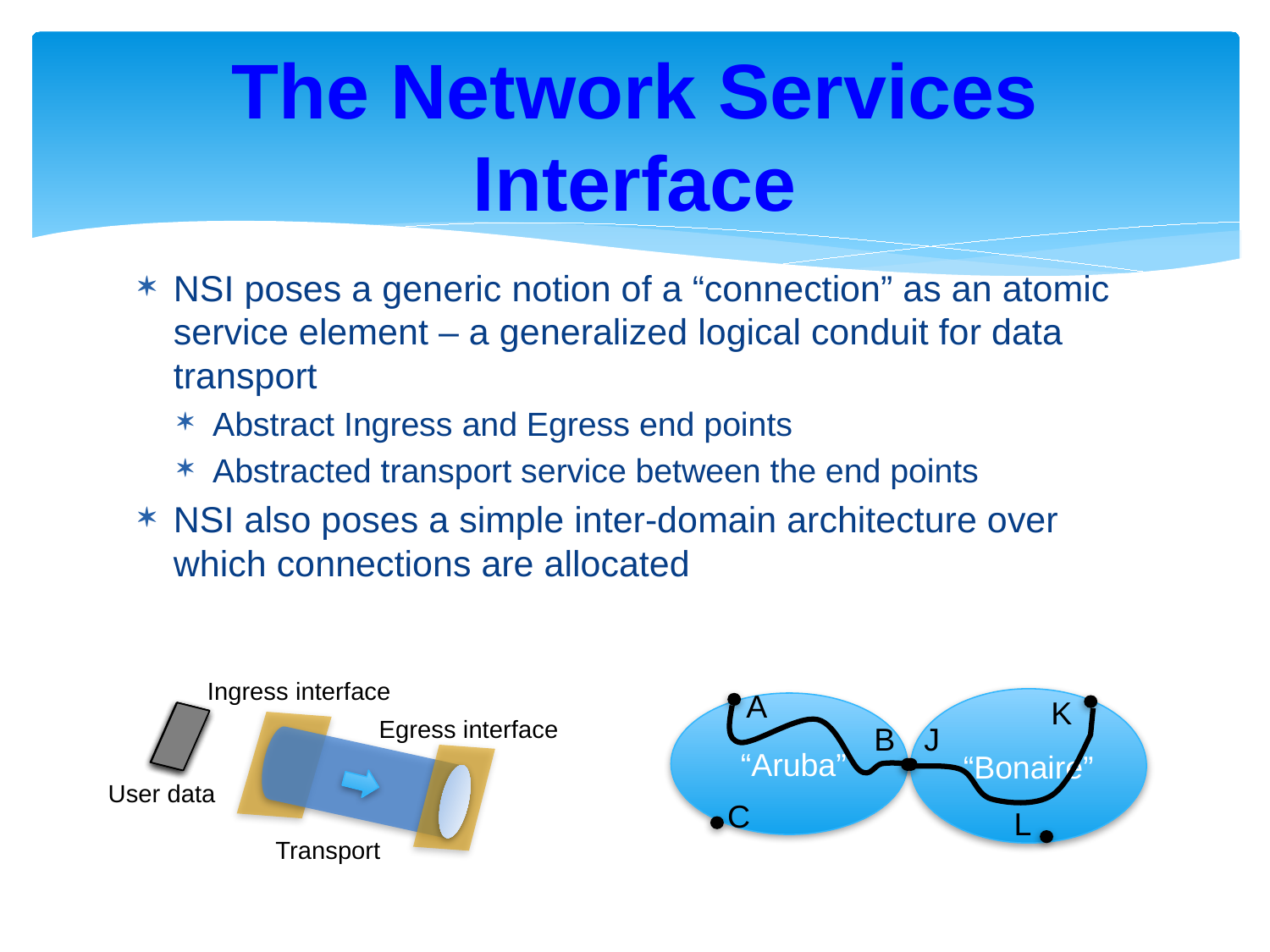

# The Network Services Interface

NSI poses a generic notion of a “connection” as an atomic service element – a generalized logical conduit for data transport
Abstract Ingress and Egress end points
Abstracted transport service between the end points
NSI also poses a simple inter-domain architecture over which connections are allocated
Ingress interface
A

 “Aruba”
B

C

K
“Bonaire”

J

L

Egress interface

User data
Transport